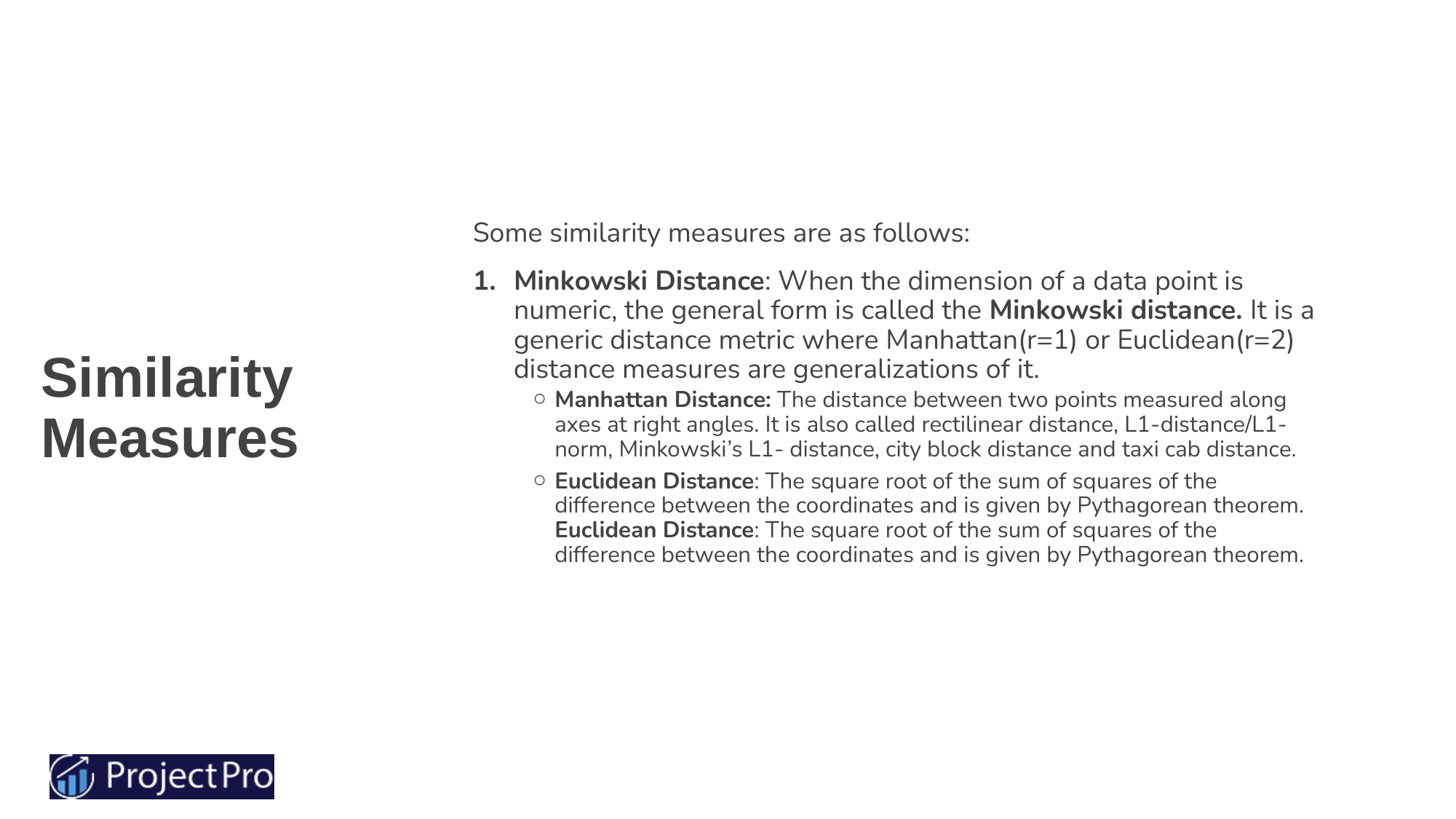

Some similarity measures are as follows:
Minkowski Distance: When the dimension of a data point is numeric, the general form is called the Minkowski distance. It is a generic distance metric where Manhattan(r=1) or Euclidean(r=2) distance measures are generalizations of it.
Manhattan Distance: The distance between two points measured along axes at right angles. It is also called rectilinear distance, L1-distance/L1-norm, Minkowski’s L1- distance, city block distance and taxi cab distance.
Euclidean Distance: The square root of the sum of squares of the difference between the coordinates and is given by Pythagorean theorem. Euclidean Distance: The square root of the sum of squares of the difference between the coordinates and is given by Pythagorean theorem.

# Similarity Measures